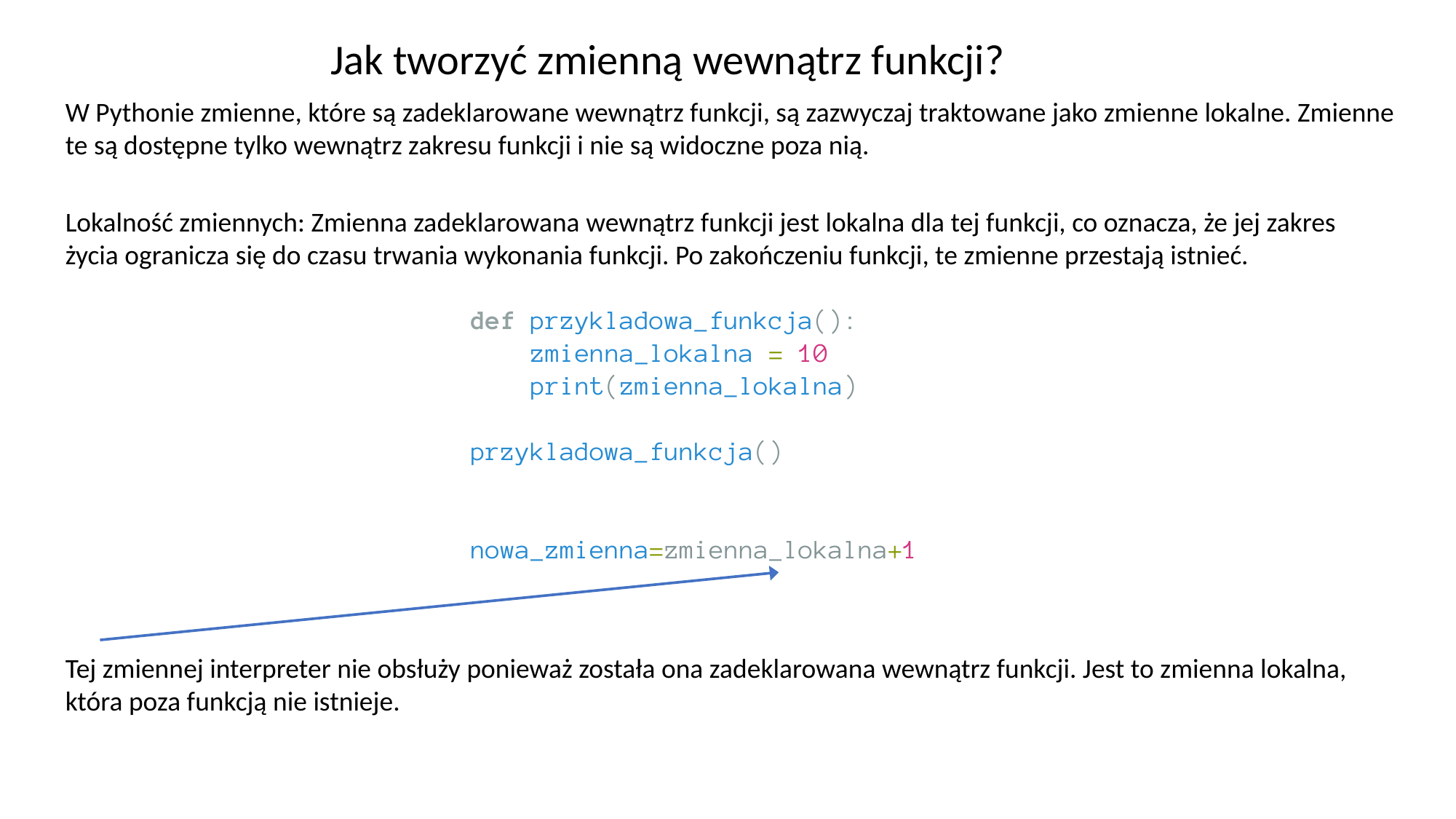

# Jak tworzyć zmienną wewnątrz funkcji?
W Pythonie zmienne, które są zadeklarowane wewnątrz funkcji, są zazwyczaj traktowane jako zmienne lokalne. Zmienne te są dostępne tylko wewnątrz zakresu funkcji i nie są widoczne poza nią.
Lokalność zmiennych: Zmienna zadeklarowana wewnątrz funkcji jest lokalna dla tej funkcji, co oznacza, że jej zakres życia ogranicza się do czasu trwania wykonania funkcji. Po zakończeniu funkcji, te zmienne przestają istnieć.
def przykladowa_funkcja():
    zmienna_lokalna = 10
    print(zmienna_lokalna)
przykladowa_funkcja()

nowa_zmienna=zmienna_lokalna+1
Tej zmiennej interpreter nie obsłuży ponieważ została ona zadeklarowana wewnątrz funkcji. Jest to zmienna lokalna, która poza funkcją nie istnieje.